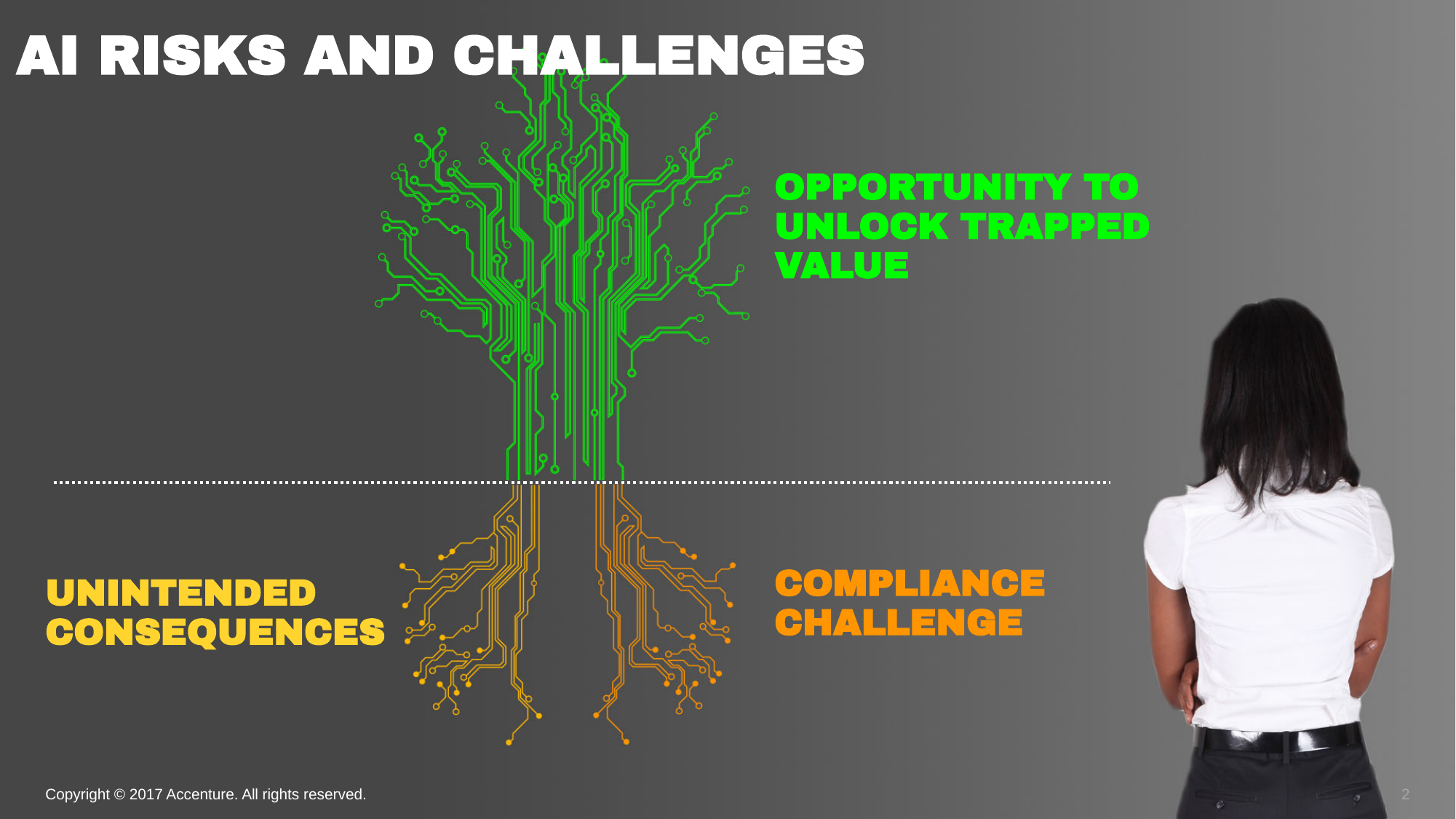

AI RISKS AND CHALLENGES
Opportunity to
unlock trapped value
Compliance
challenge
Unintended
consequences
Copyright © 2017 Accenture. All rights reserved.
2